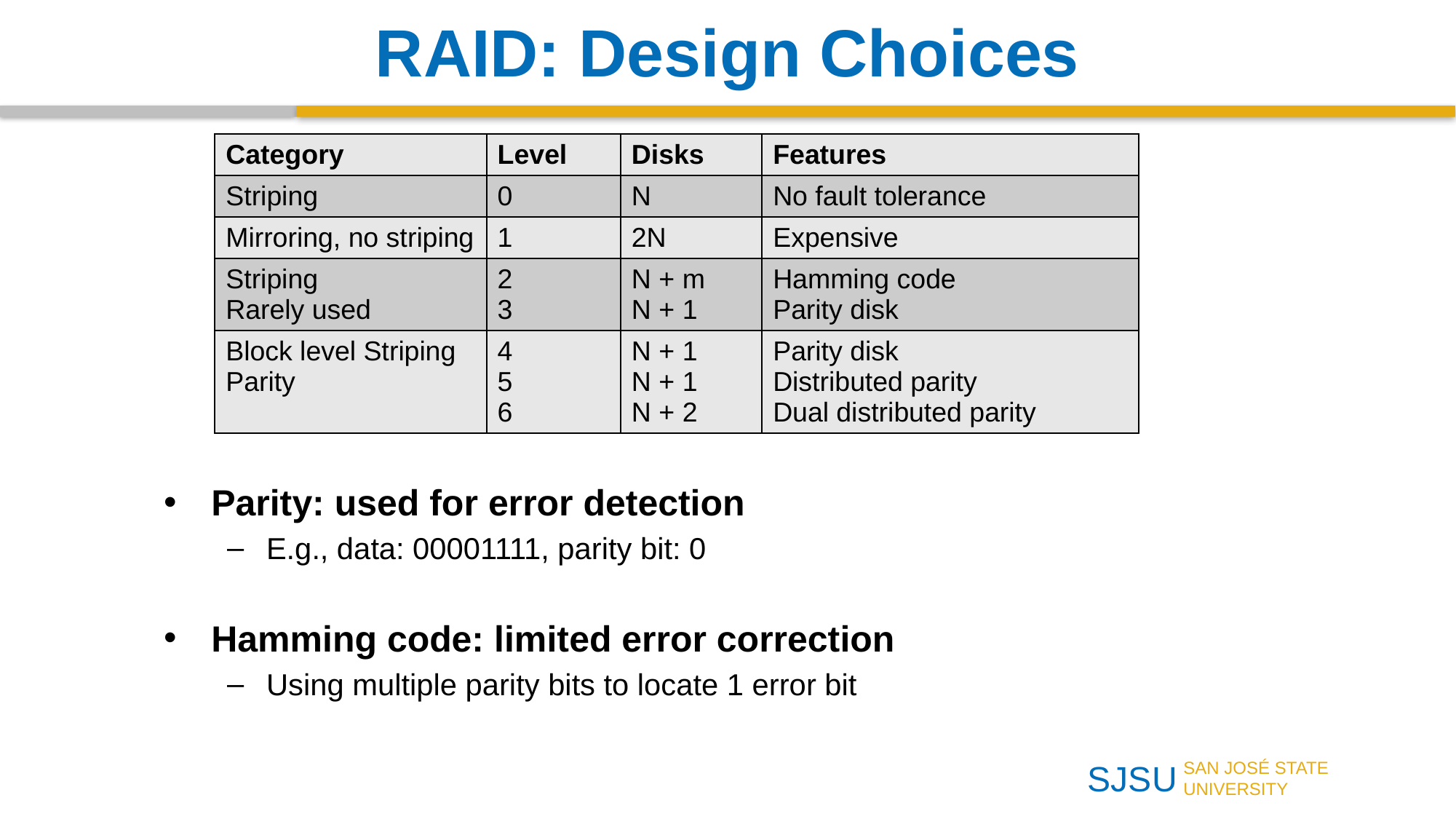

RAID: Design Choices
| Category | Level | Disks | Features |
| --- | --- | --- | --- |
| Striping | 0 | N | No fault tolerance |
| Mirroring, no striping | 1 | 2N | Expensive |
| Striping Rarely used | 2 3 | N + m N + 1 | Hamming code Parity disk |
| Block level Striping Parity | 4 5 6 | N + 1 N + 1 N + 2 | Parity disk Distributed parity Dual distributed parity |
Parity: used for error detection
E.g., data: 00001111, parity bit: 0

Hamming code: limited error correction
Using multiple parity bits to locate 1 error bit